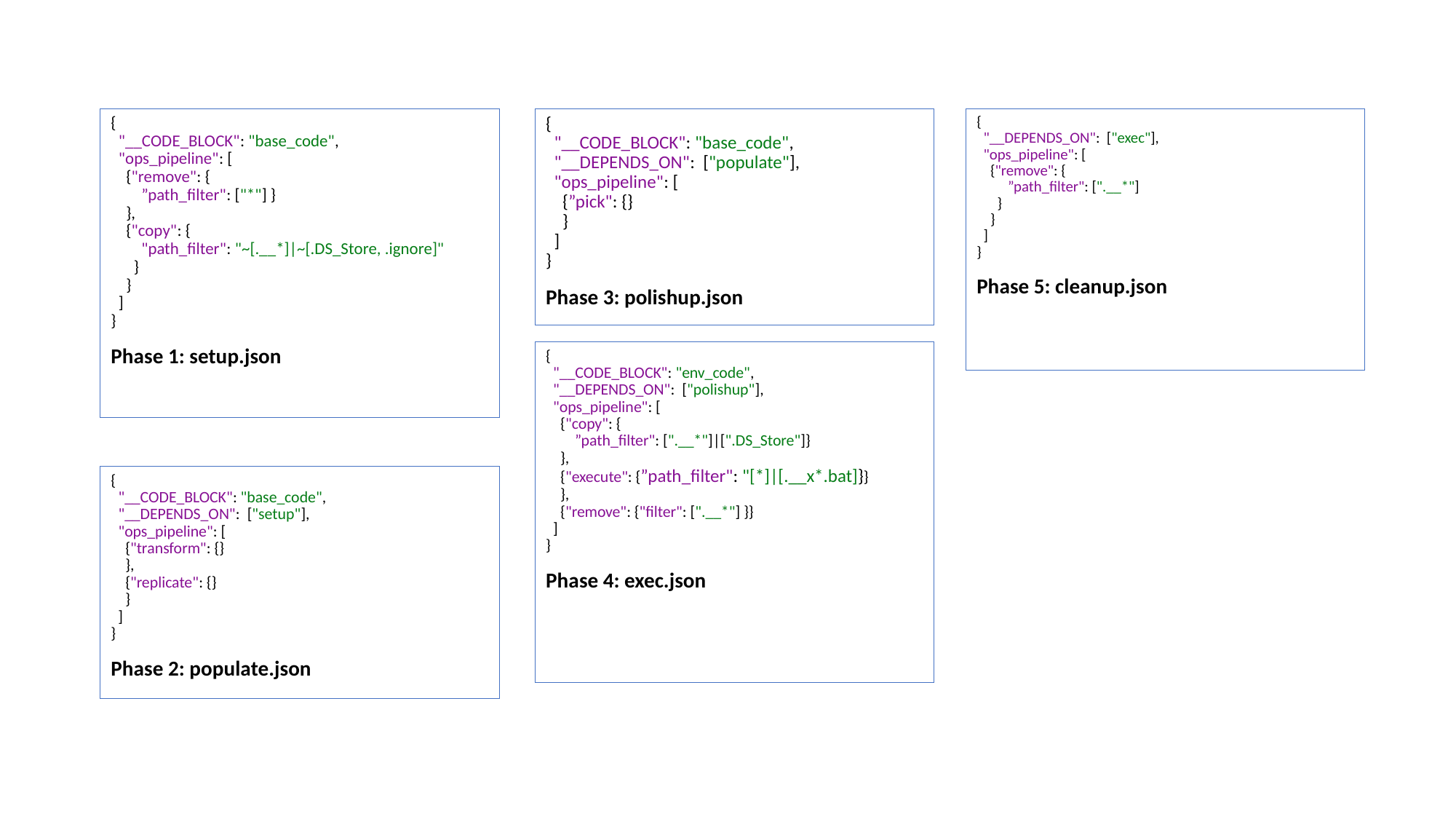

{
  "__CODE_BLOCK": "base_code",
  "ops_pipeline": [
    {"remove": {
        ”path_filter": ["*"] }
    },
    {"copy": {
        "path_filter": "~[.__*]|~[.DS_Store, .ignore]"
      }
    }
  ]
}
Phase 1: setup.json
{
  "__CODE_BLOCK": "base_code",
  "__DEPENDS_ON":  ["populate"],
  "ops_pipeline": [
    {”pick": {}
    }
  ]
}
Phase 3: polishup.json
{
  "__DEPENDS_ON":  ["exec"],
  "ops_pipeline": [
    {"remove": {
         ”path_filter": [".__*"]
      }
    }
  ]
}
Phase 5: cleanup.json
{
  "__CODE_BLOCK": "env_code",
  "__DEPENDS_ON":  ["polishup"],
  "ops_pipeline": [
    {"copy": {
        ”path_filter": [".__*"]|[".DS_Store"]}
    },
    {"execute": {”path_filter": "[*]|[.__x*.bat]}}
    },
    {"remove": {"filter": [".__*"] }}
  ]
}
Phase 4: exec.json
{
  "__CODE_BLOCK": "base_code",
  "__DEPENDS_ON":  ["setup"],
  "ops_pipeline": [
    {"transform": {}
    },
    {"replicate": {}
    }
  ]
}
Phase 2: populate.json